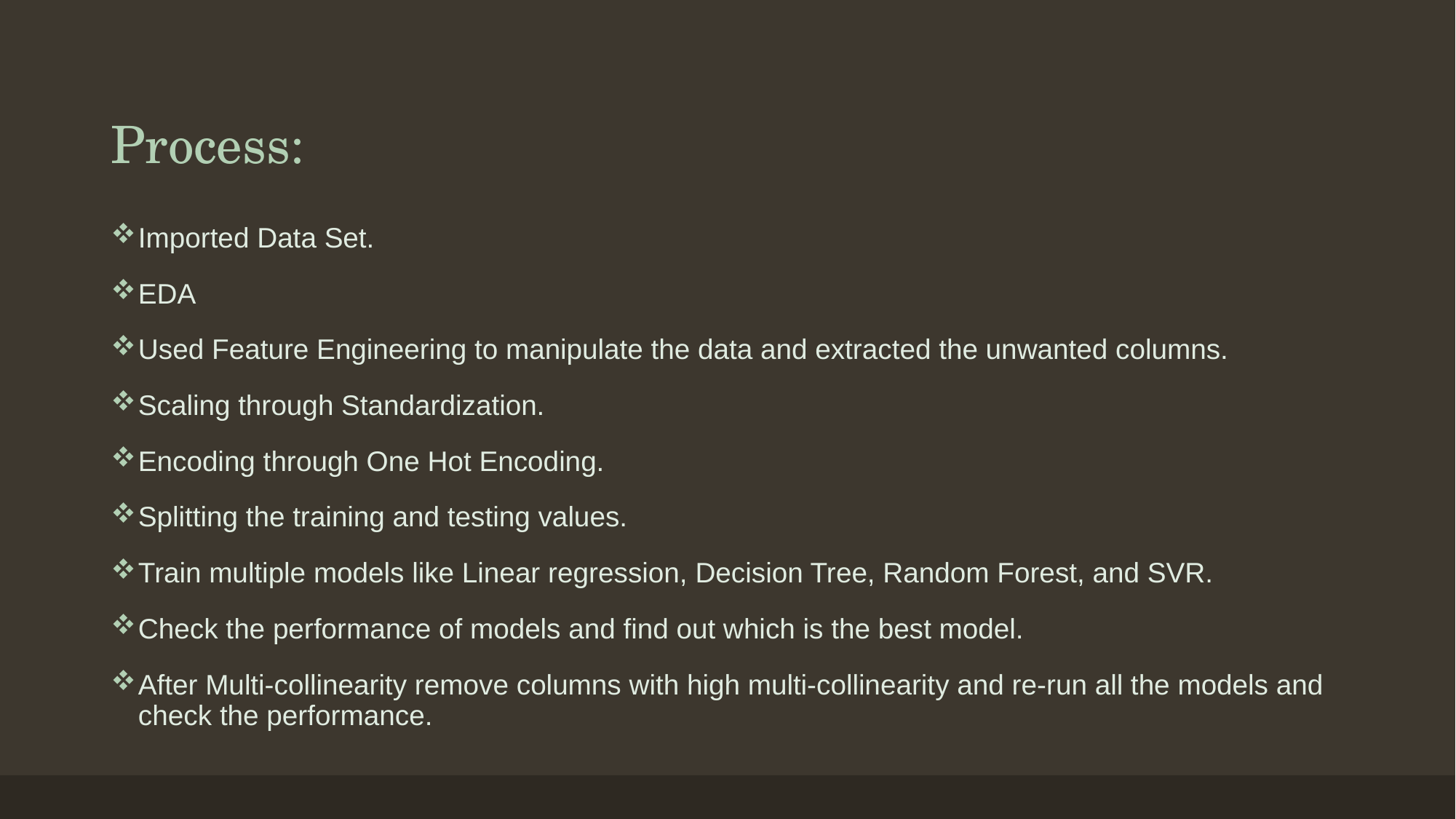

# Process:
Imported Data Set.
EDA
Used Feature Engineering to manipulate the data and extracted the unwanted columns.
Scaling through Standardization.
Encoding through One Hot Encoding.
Splitting the training and testing values.
Train multiple models like Linear regression, Decision Tree, Random Forest, and SVR.
Check the performance of models and find out which is the best model.
After Multi-collinearity remove columns with high multi-collinearity and re-run all the models and check the performance.